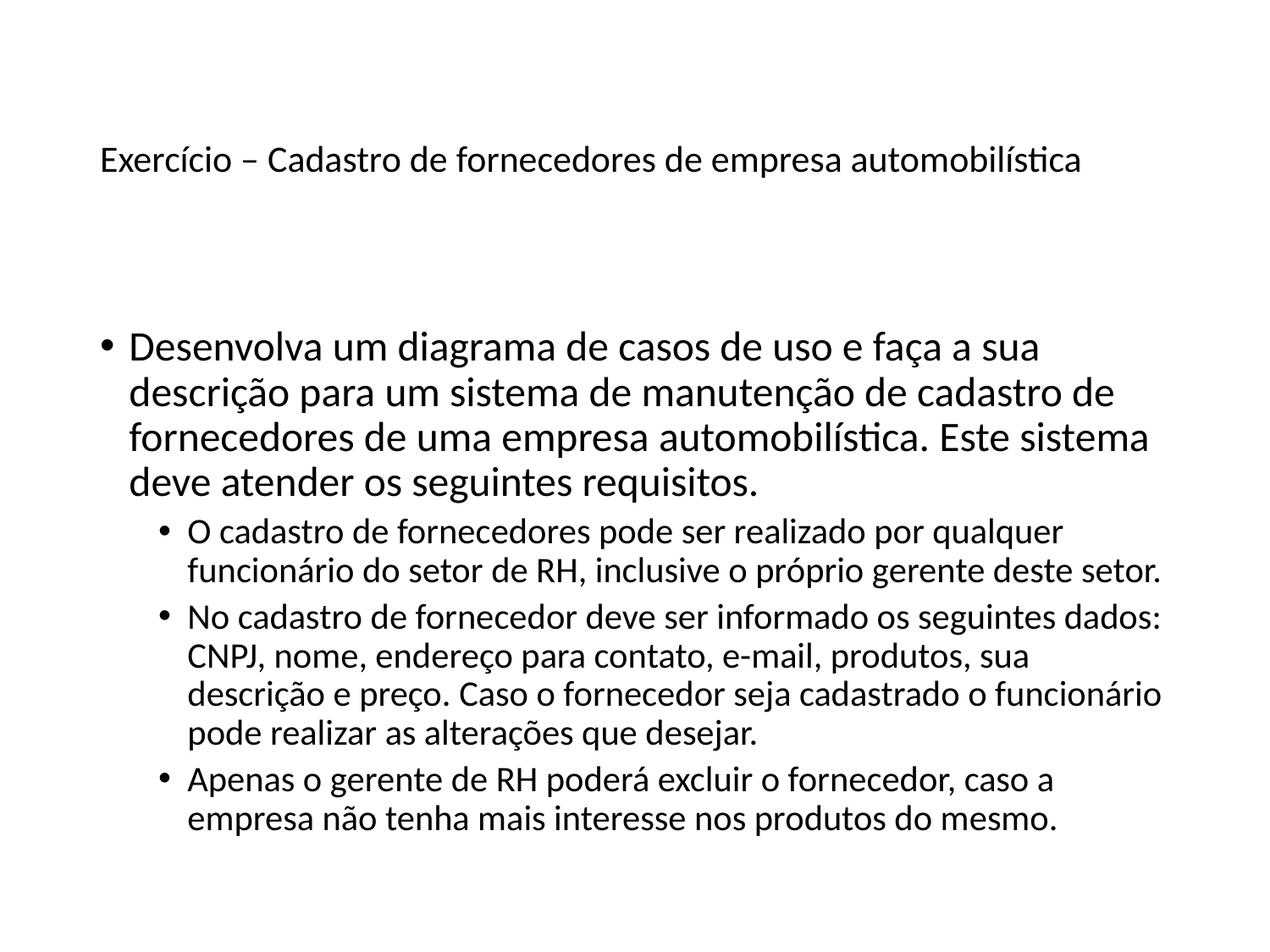

# Exercício – Cadastro de fornecedores de empresa automobilística

Desenvolva um diagrama de casos de uso e faça a sua descrição para um sistema de manutenção de cadastro de fornecedores de uma empresa automobilística. Este sistema deve atender os seguintes requisitos.
O cadastro de fornecedores pode ser realizado por qualquer funcionário do setor de RH, inclusive o próprio gerente deste setor.
No cadastro de fornecedor deve ser informado os seguintes dados: CNPJ, nome, endereço para contato, e-mail, produtos, sua descrição e preço. Caso o fornecedor seja cadastrado o funcionário pode realizar as alterações que desejar.
Apenas o gerente de RH poderá excluir o fornecedor, caso a empresa não tenha mais interesse nos produtos do mesmo.